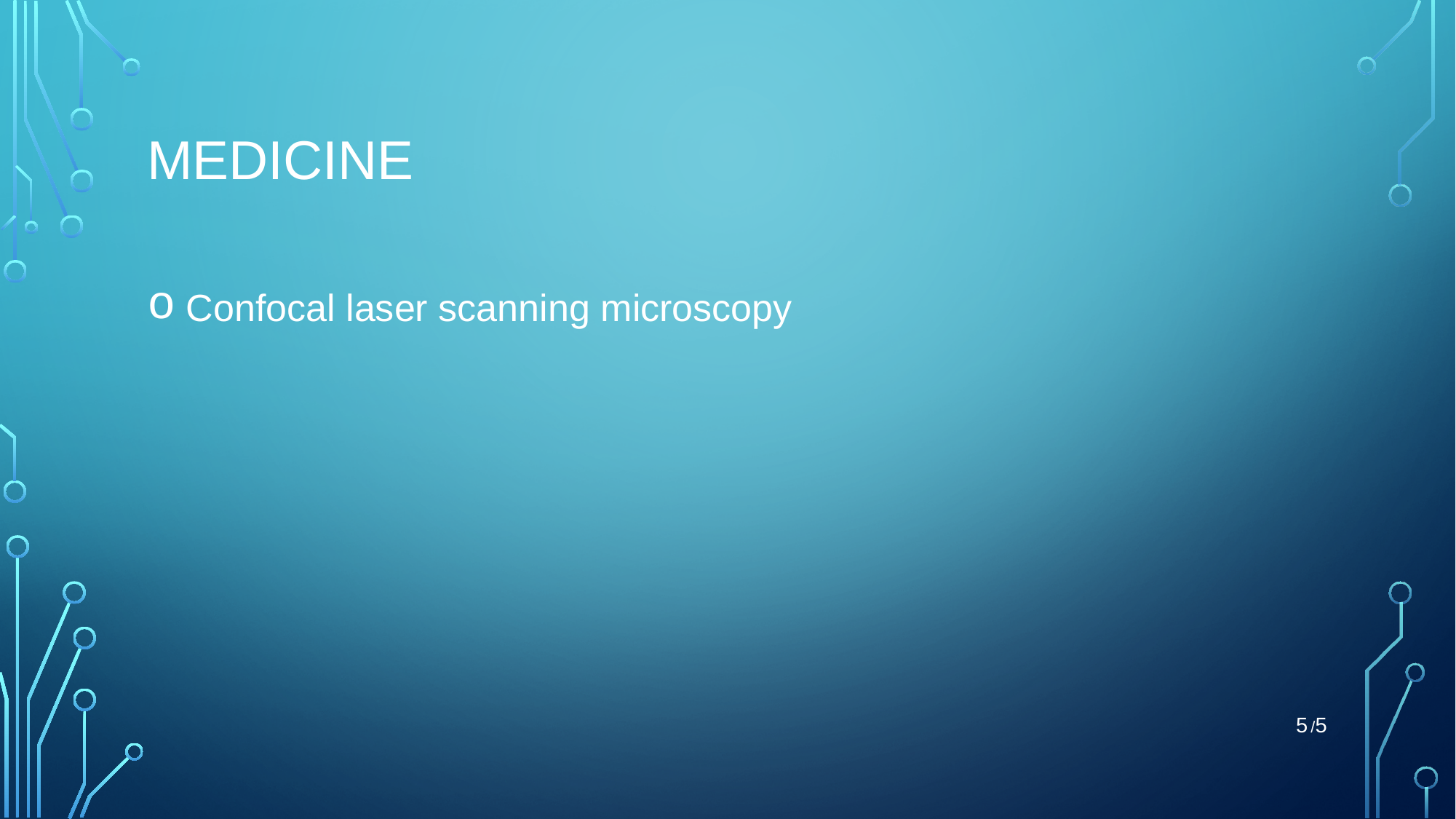

# medicine
 Confocal laser scanning microscopy
5
/5